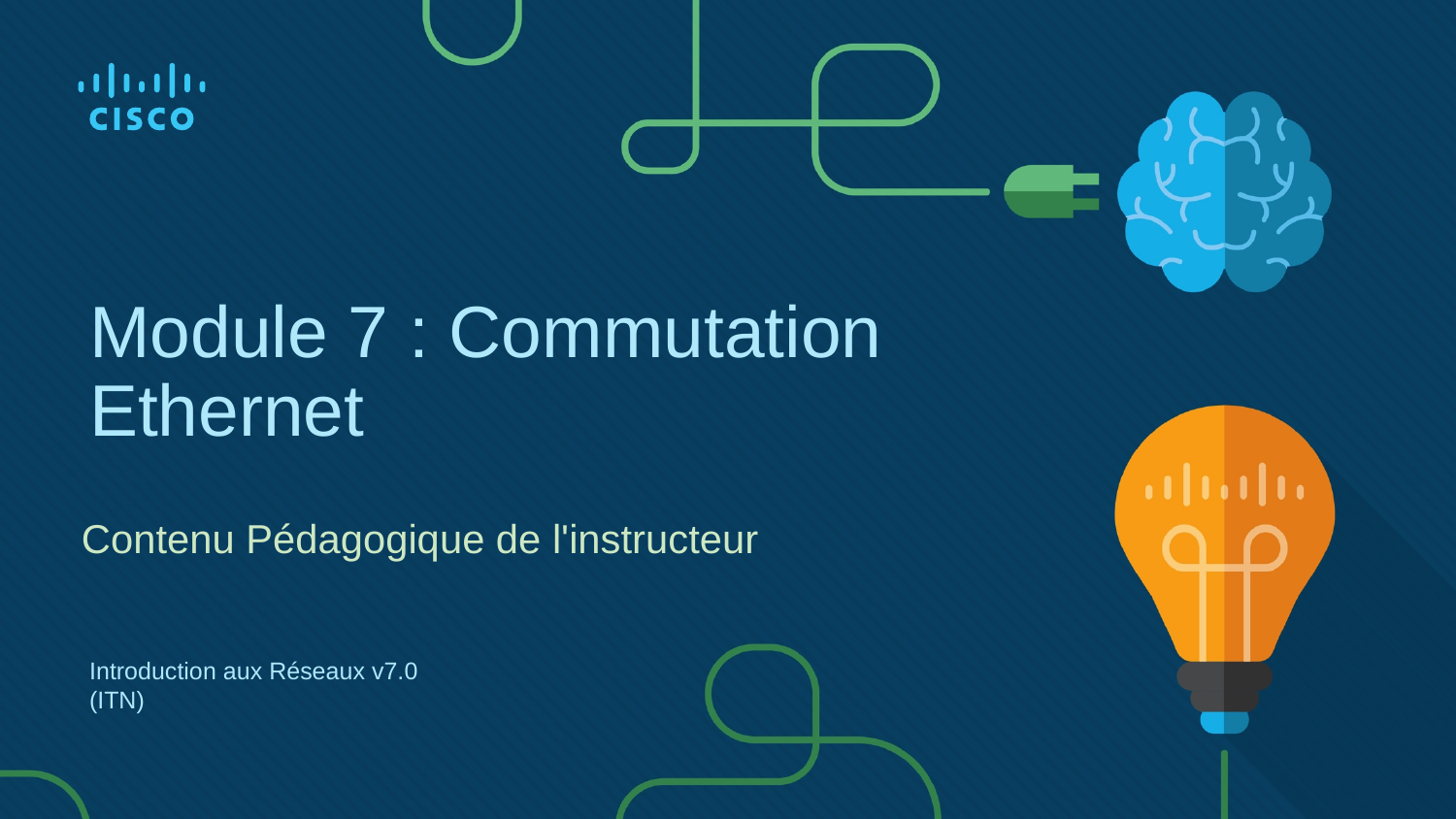

# Module 7 : Commutation Ethernet
Contenu Pédagogique de l'instructeur
Introduction aux Réseaux v7.0 (ITN)